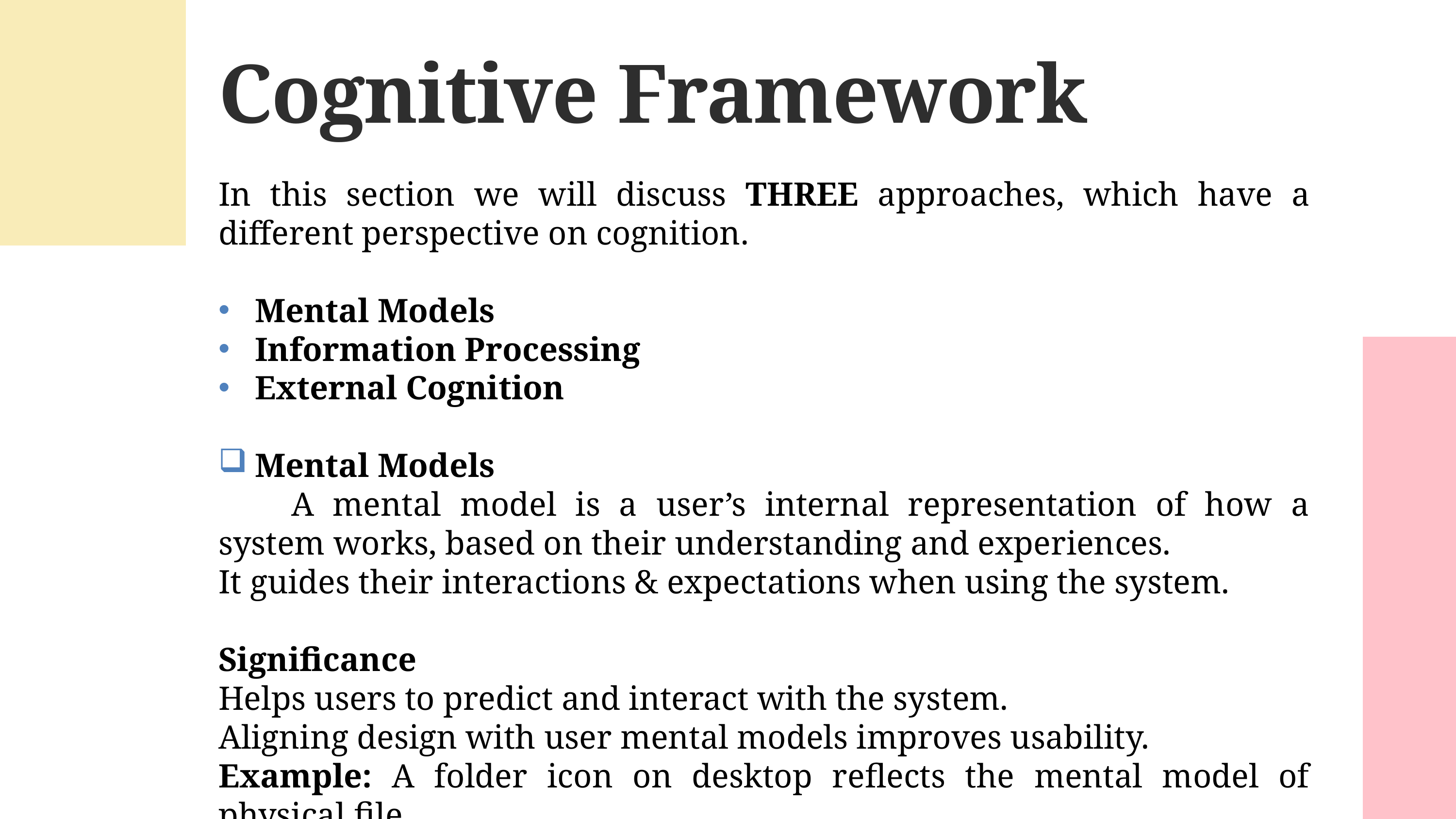

Cognitive Framework
In this section we will discuss THREE approaches, which have a different perspective on cognition.

Mental Models
Information Processing
External Cognition

Mental Models
	A mental model is a user’s internal representation of how a system works, based on their understanding and experiences.
It guides their interactions & expectations when using the system.

Significance
Helps users to predict and interact with the system.
Aligning design with user mental models improves usability.
Example: A folder icon on desktop reflects the mental model of physical file.